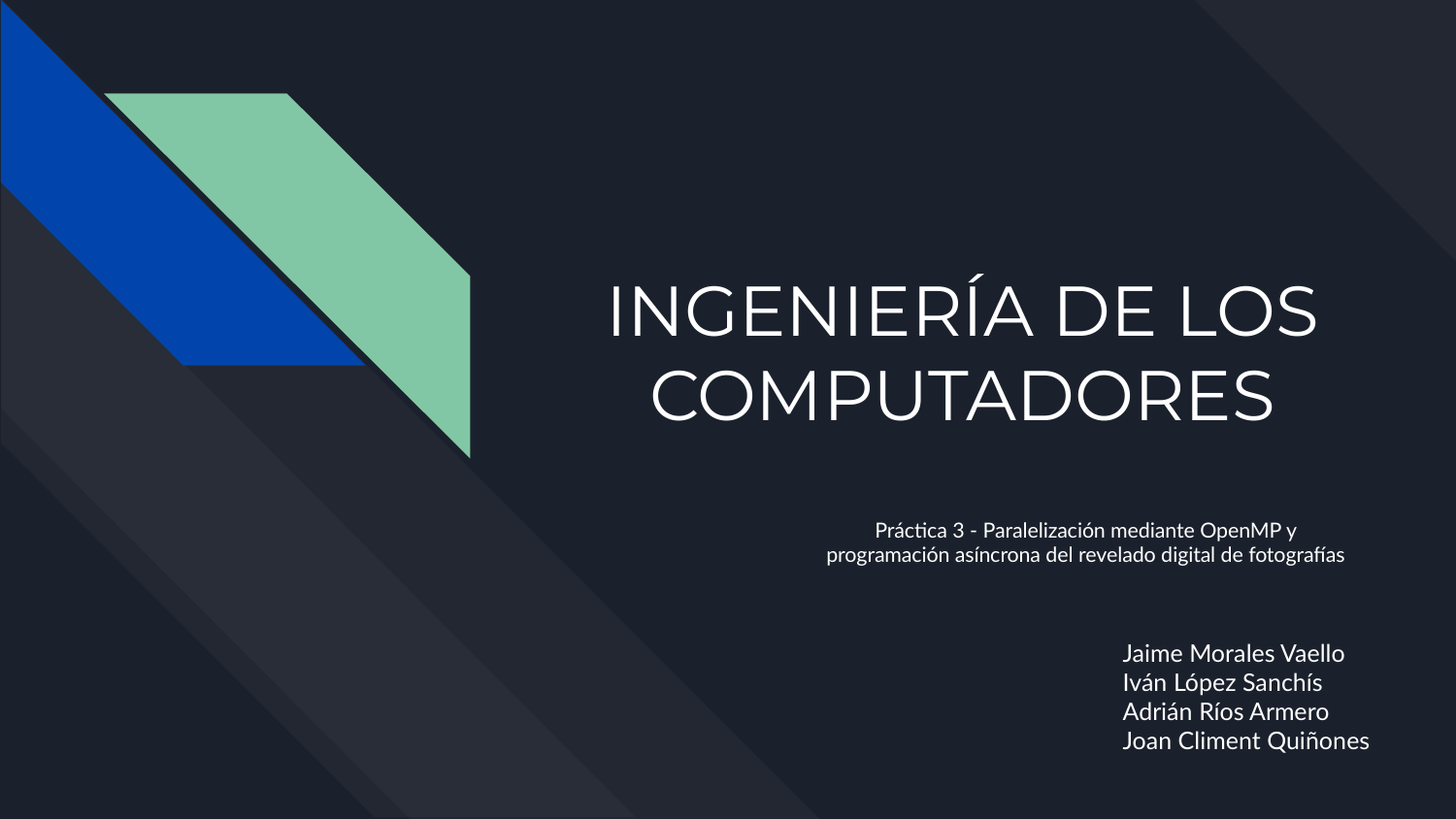

# INGENIERÍA DE LOS COMPUTADORES
Práctica 3 - Paralelización mediante OpenMP y programación asíncrona del revelado digital de fotografías
Jaime Morales Vaello
Iván López Sanchís
Adrián Ríos Armero
Joan Climent Quiñones